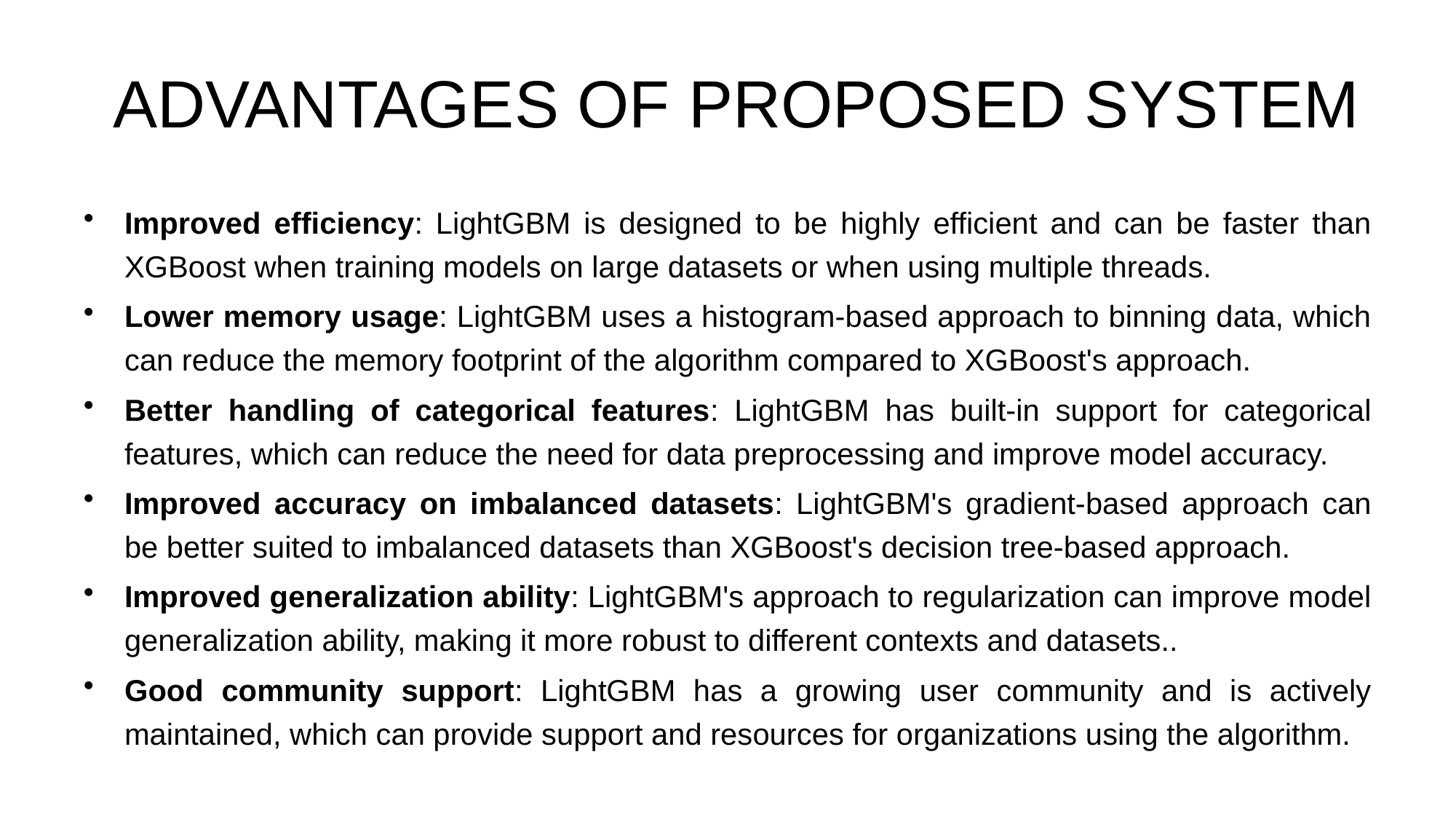

# ADVANTAGES OF PROPOSED SYSTEM
Improved efficiency: LightGBM is designed to be highly efficient and can be faster than XGBoost when training models on large datasets or when using multiple threads.
Lower memory usage: LightGBM uses a histogram-based approach to binning data, which can reduce the memory footprint of the algorithm compared to XGBoost's approach.
Better handling of categorical features: LightGBM has built-in support for categorical features, which can reduce the need for data preprocessing and improve model accuracy.
Improved accuracy on imbalanced datasets: LightGBM's gradient-based approach can be better suited to imbalanced datasets than XGBoost's decision tree-based approach.
Improved generalization ability: LightGBM's approach to regularization can improve model generalization ability, making it more robust to different contexts and datasets..
Good community support: LightGBM has a growing user community and is actively maintained, which can provide support and resources for organizations using the algorithm.